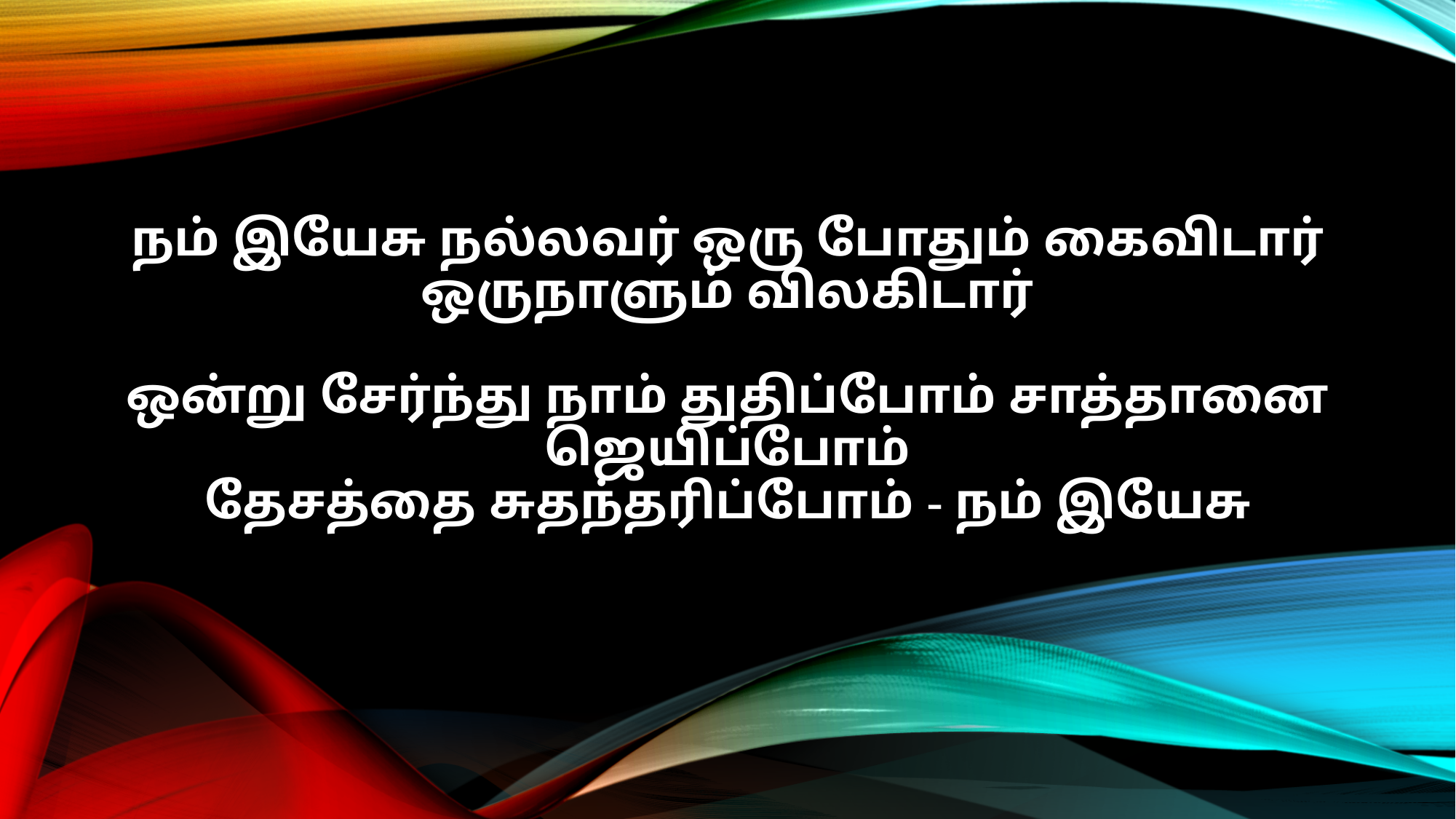

நம் இயேசு நல்லவர் ஒரு போதும் கைவிடார்
ஒருநாளும் விலகிடார்
ஒன்று சேர்ந்து நாம் துதிப்போம் சாத்தானை ஜெயிப்போம்
தேசத்தை சுதந்தரிப்போம் - நம் இயேசு